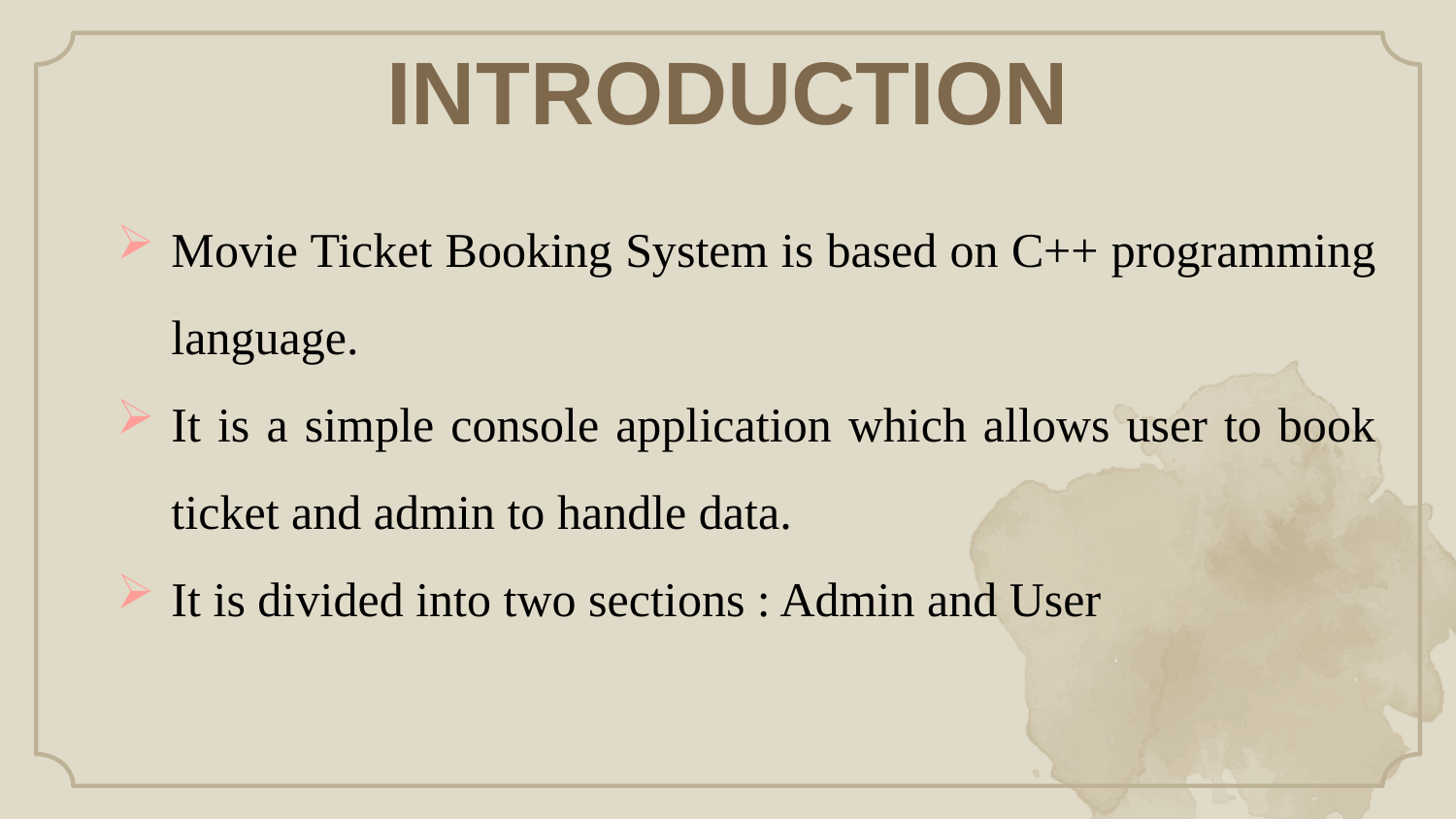

# INTRODUCTION

Movie Ticket Booking System is based on C++ programming language.
It is a simple console application which allows user to book ticket and admin to handle data.
It is divided into two sections : Admin and User